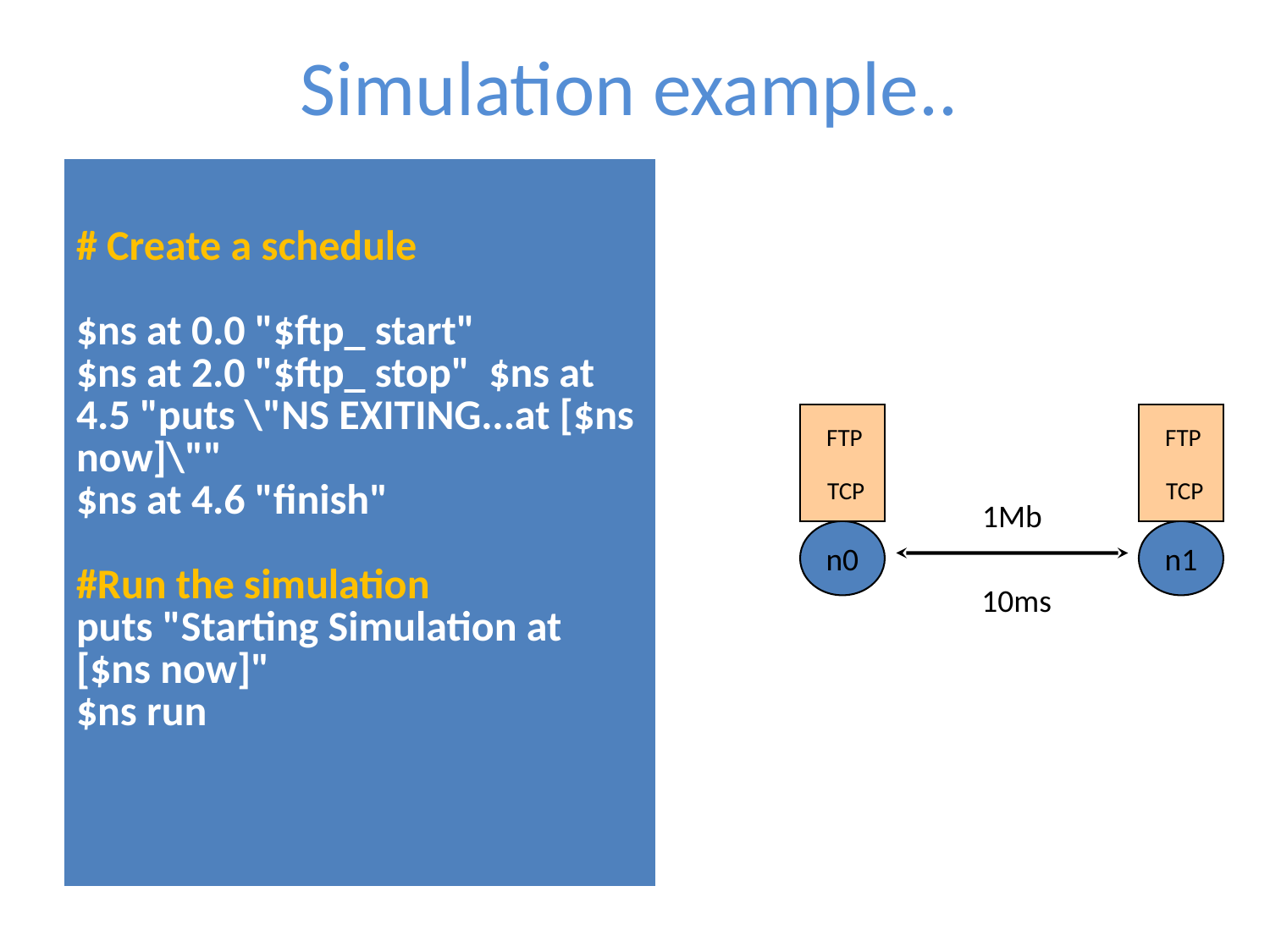

# Simulation example..
| # Create a schedule $ns at 0.0 "$ftp\_ start" $ns at 2.0 "$ftp\_ stop" $ns at 4.5 "puts \"NS EXITING...at [$ns now]\"" $ns at 4.6 "finish" #Run the simulation puts "Starting Simulation at [$ns now]" $ns run |
| --- |

FTP
TCP
FTP
TCP
1Mb
n0
n1

10ms